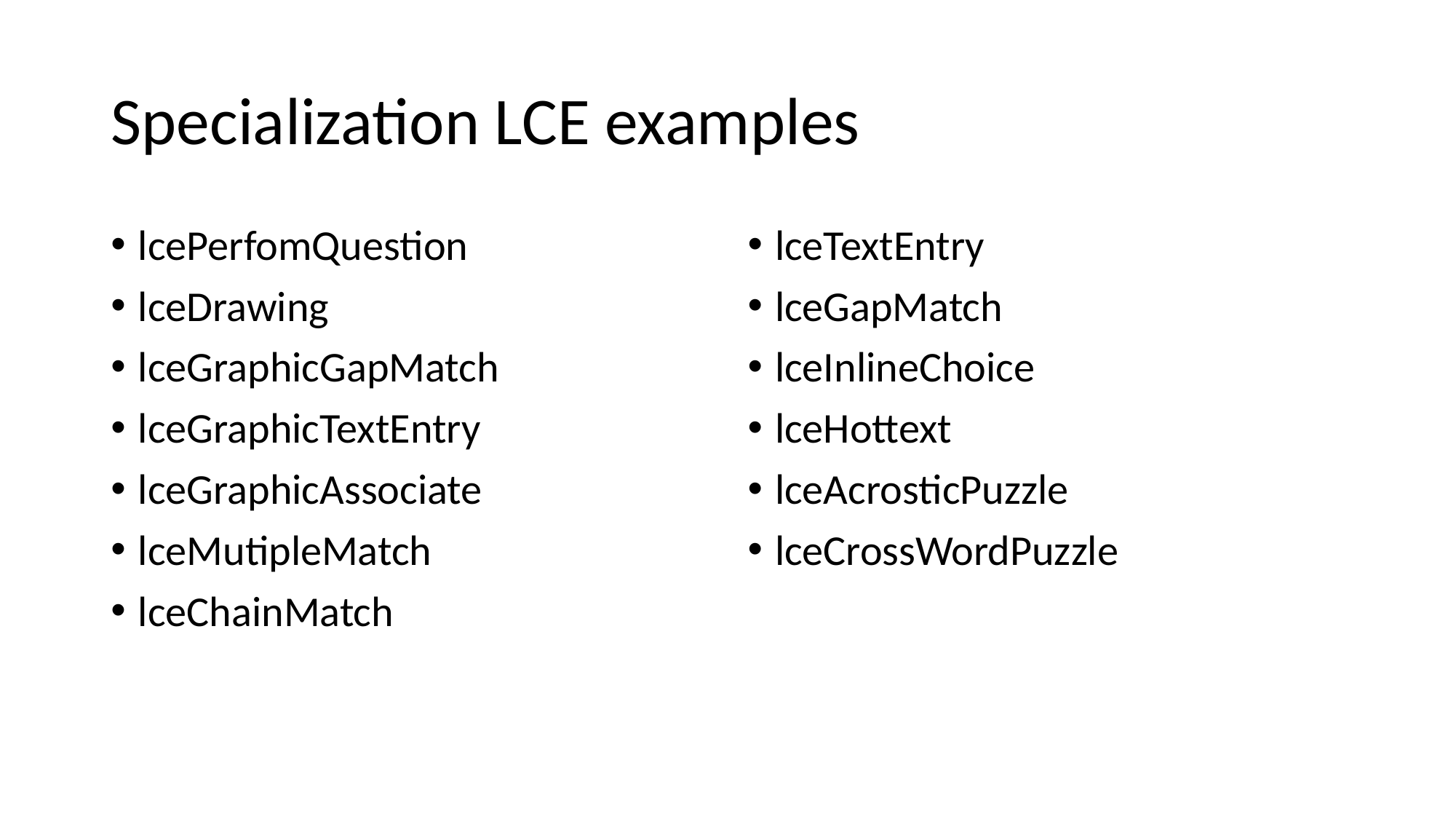

# Specialization LCE examples
lcePerfomQuestion
lceDrawing
lceGraphicGapMatch
lceGraphicTextEntry
lceGraphicAssociate
lceMutipleMatch
lceChainMatch
lceTextEntry
lceGapMatch
lceInlineChoice
lceHottext
lceAcrosticPuzzle
lceCrossWordPuzzle